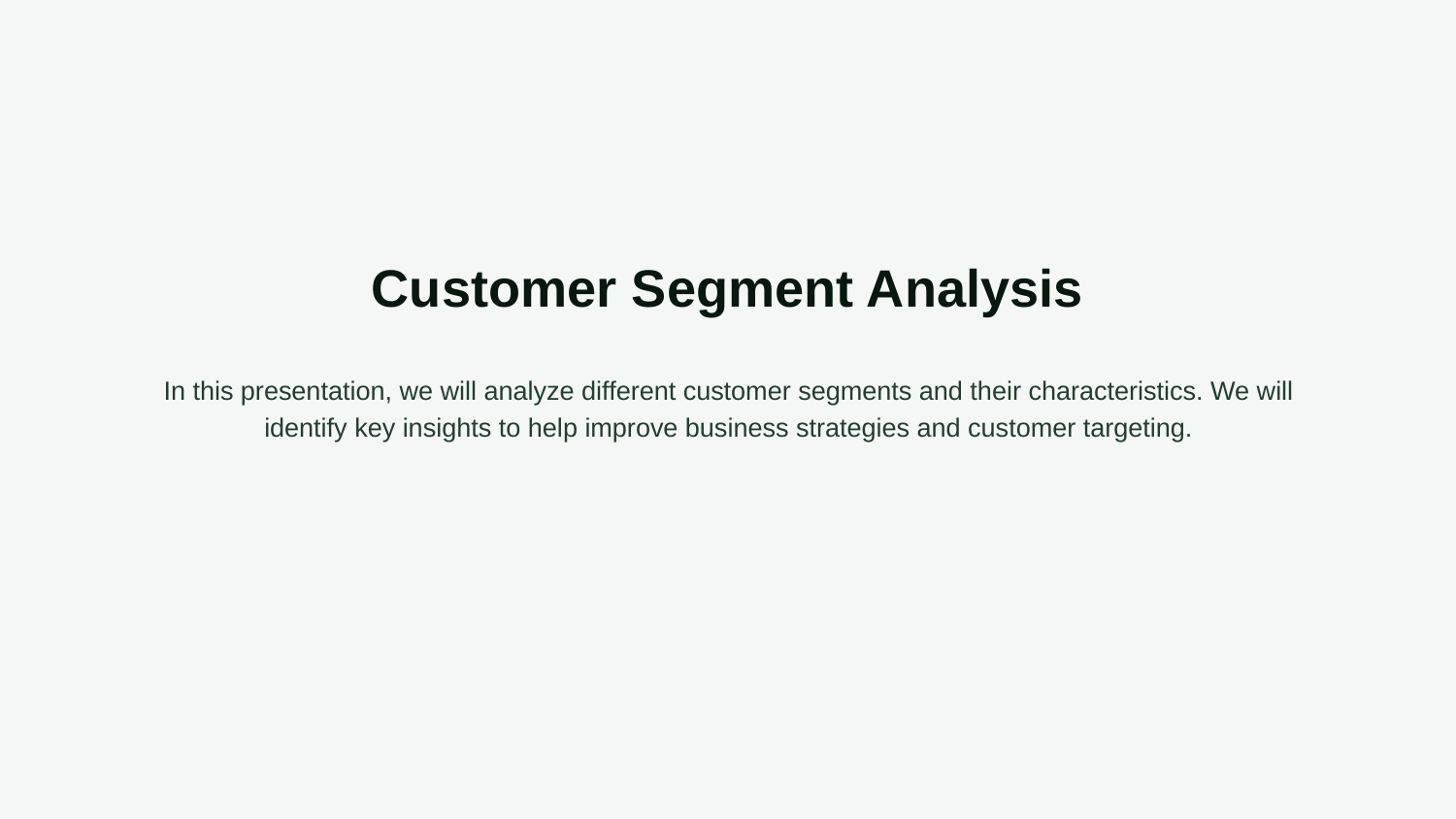

# Customer Segment Analysis
In this presentation, we will analyze different customer segments and their characteristics. We will identify key insights to help improve business strategies and customer targeting.